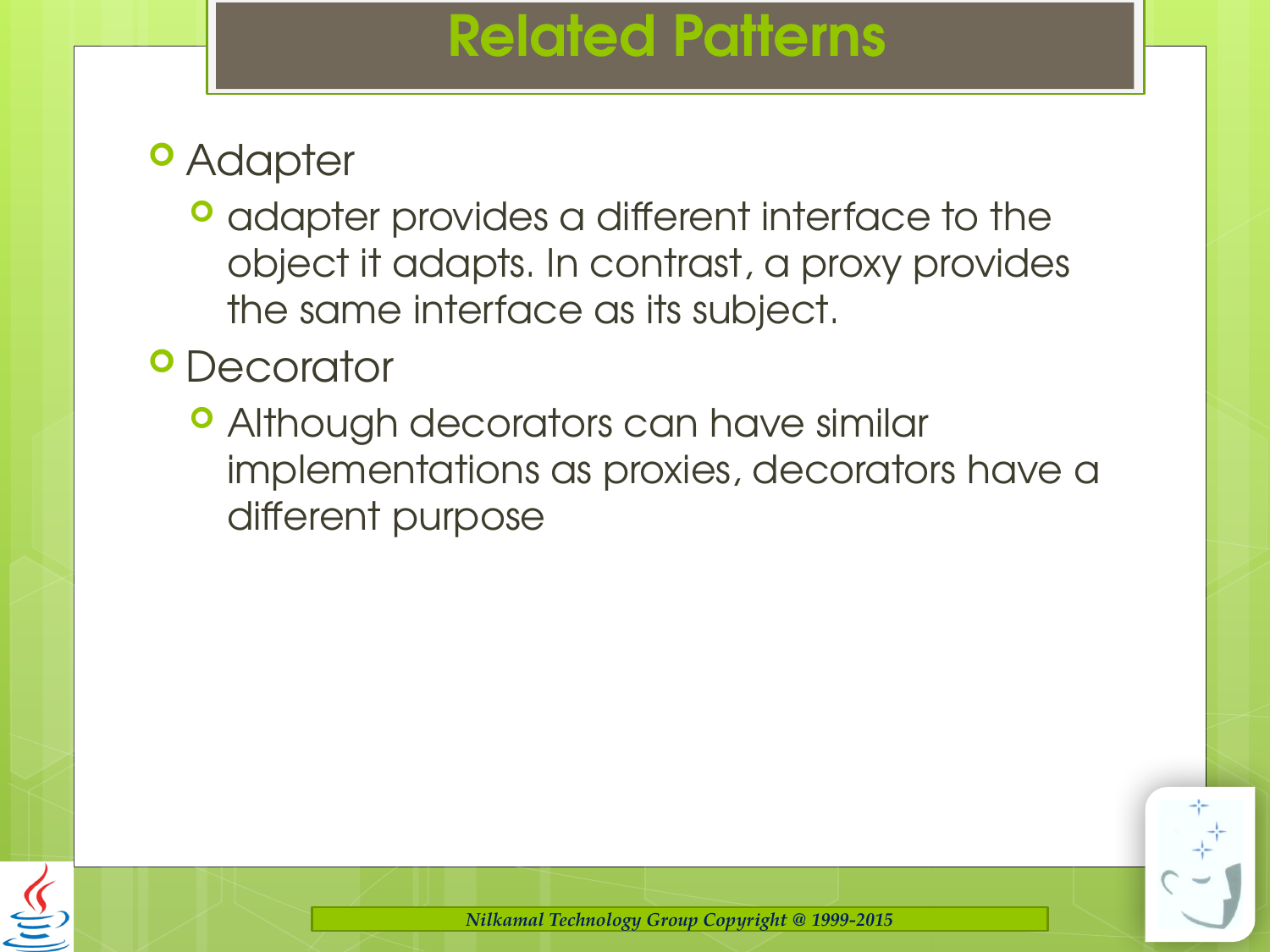

# Related Patterns
Adapter
adapter provides a different interface to the object it adapts. In contrast, a proxy provides the same interface as its subject.
Decorator
Although decorators can have similar implementations as proxies, decorators have a different purpose